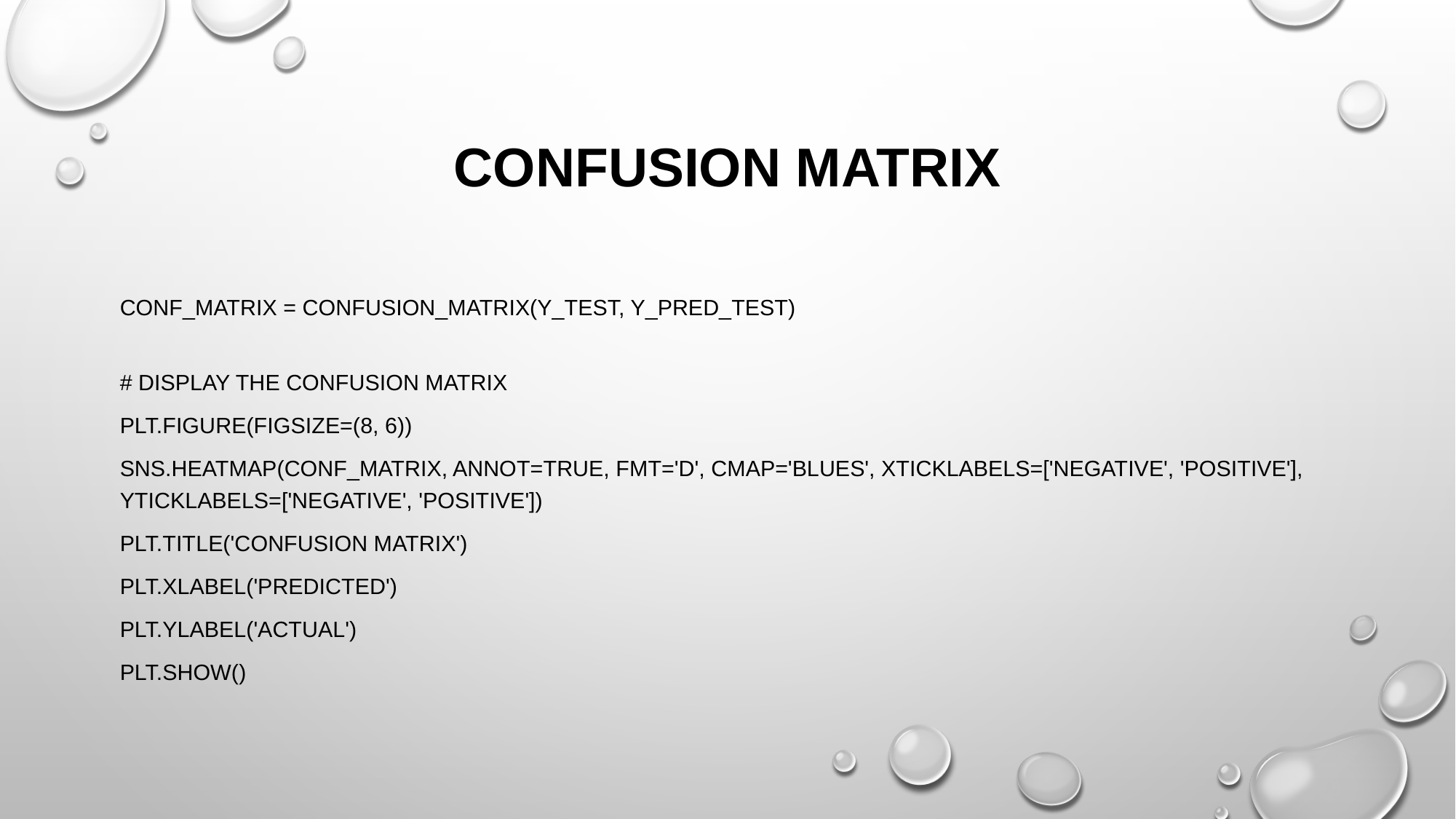

# Confusion matrix
conf_matrix = confusion_matrix(y_test, y_pred_test)
# Display the confusion matrix
plt.figure(figsize=(8, 6))
sns.heatmap(conf_matrix, annot=True, fmt='d', cmap='Blues', xticklabels=['Negative', 'Positive'], yticklabels=['Negative', 'Positive'])
plt.title('Confusion Matrix')
plt.xlabel('Predicted')
plt.ylabel('Actual')
plt.show()